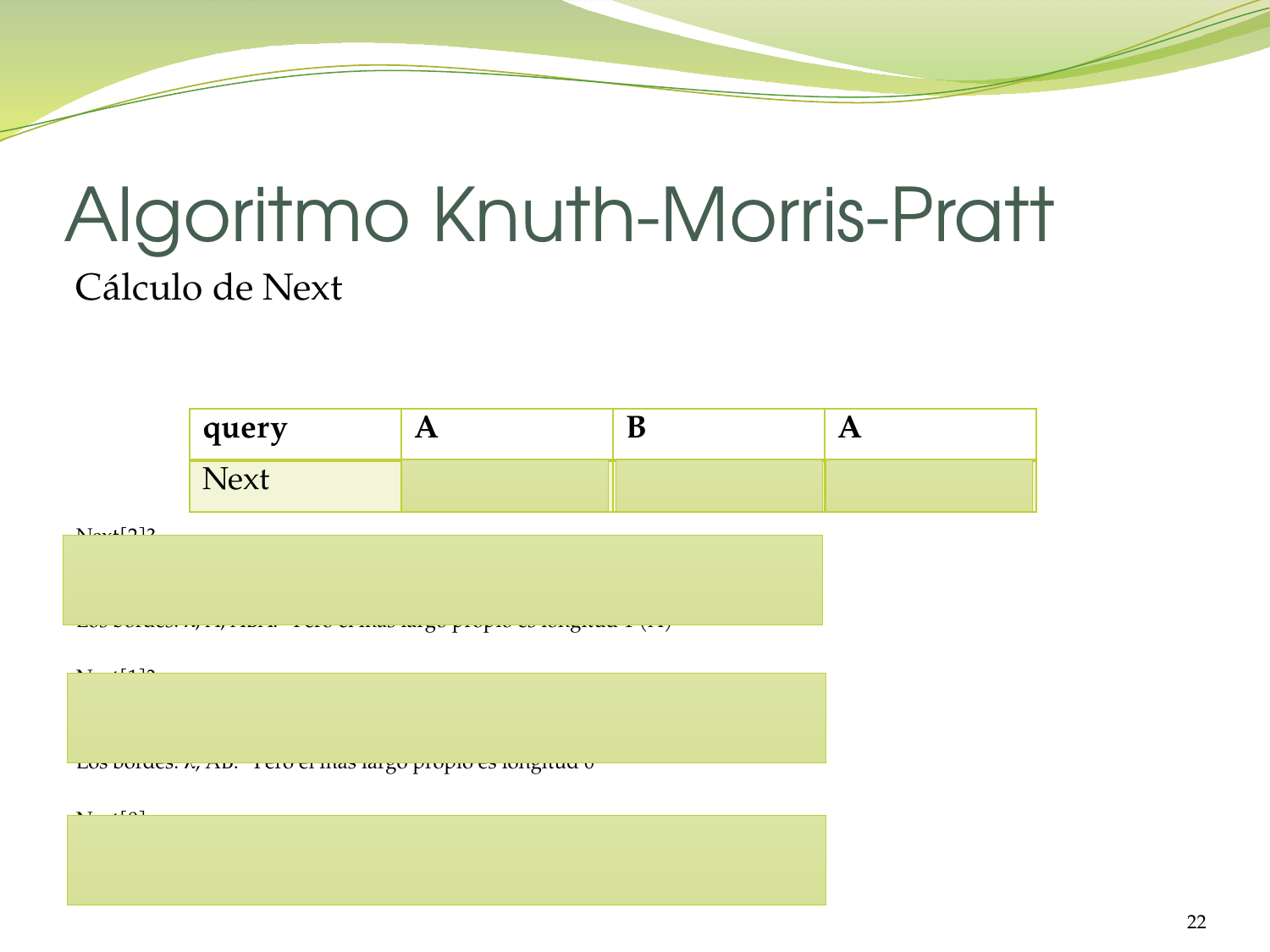

# Algoritmo Knuth-Morris-Pratt
Cálculo de Next

Next[2]?
Los prefijos son: λ, A, AB, ABA.
Los sufijos son: λ, A, BA, ABA
Los bordes: λ, A, ABA.   Pero el más largo propio es longitud 1 (A)

Next[1]?
Los prefijos son: λ, A, AB.
Los sufijos son: λ, B, AB
Los bordes: λ, AB.   Pero el más largo propio es longitud 0

Next[0]
siempre es 0!

| query | A | B | A |
| --- | --- | --- | --- |
| Next | 0 | 0 | 1 |

22